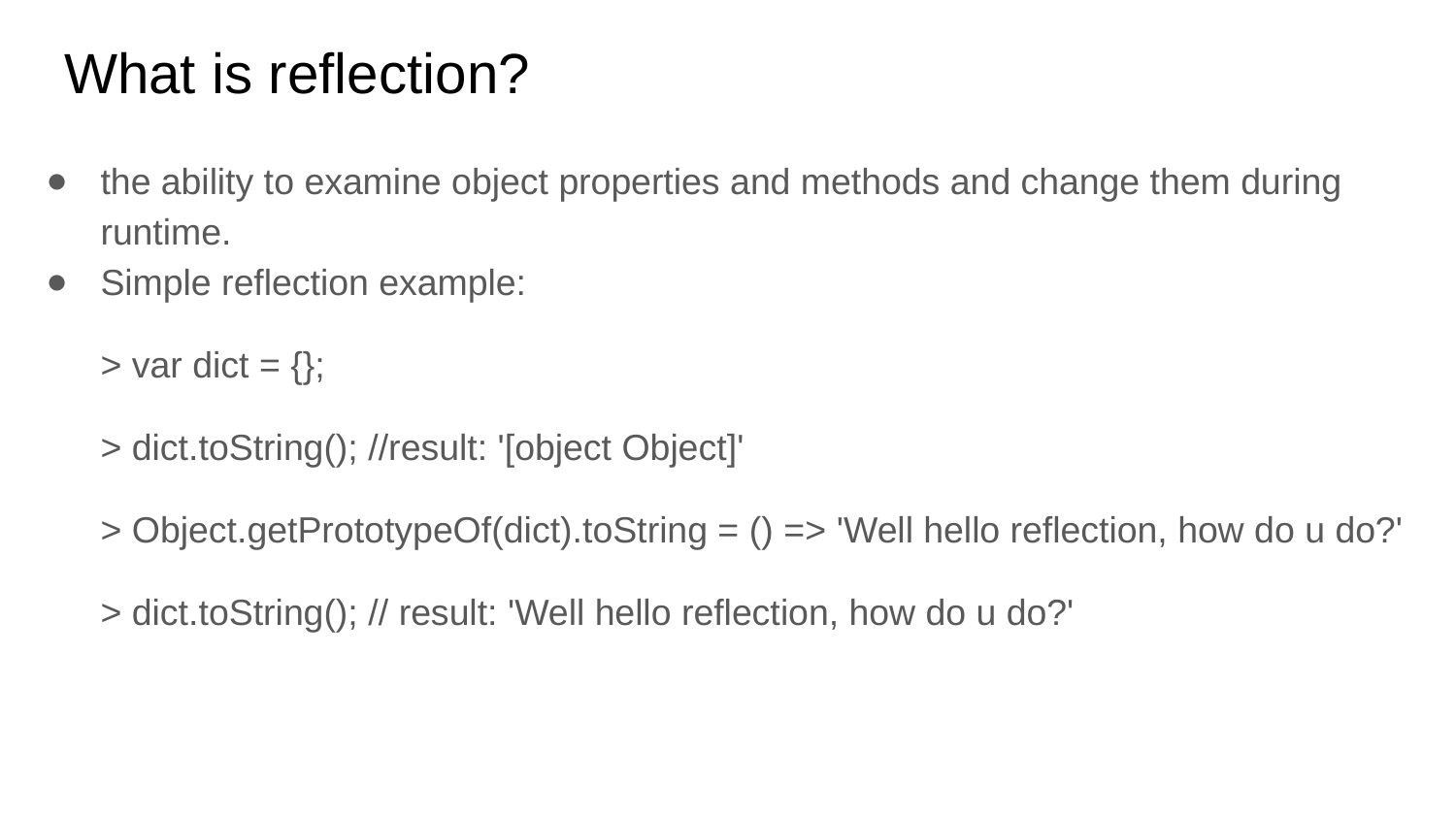

# What is reflection?
the ability to examine object properties and methods and change them during runtime.
Simple reflection example:
> var dict = {};
> dict.toString(); //result: '[object Object]'
> Object.getPrototypeOf(dict).toString = () => 'Well hello reflection, how do u do?'
> dict.toString(); // result: 'Well hello reflection, how do u do?'